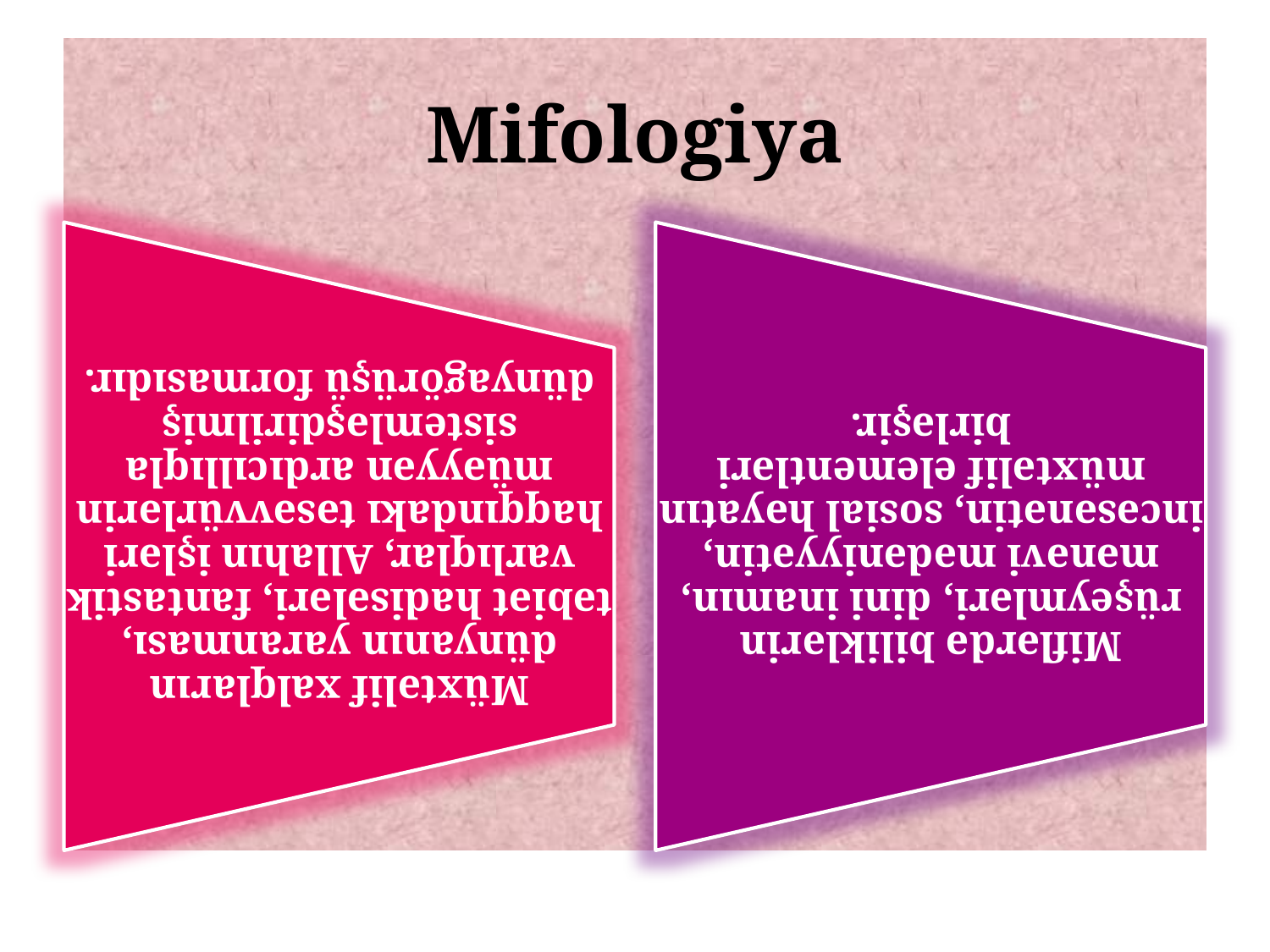

# Mifologiya
Müxtəlif xalqların dünyanın yaranması, təbiət hadisələri, fantastik varlıqlar, Allahın işləri haqqındakı təsəvvürlərin müəyyən ardıcıllıqla sistemləşdirilmiş dünyagörüşü formasıdır.
Miflərdə biliklərin rüşeymləri, dini inamın, mənəvi mədəniyyətin, incəsənətin, sosial həyatın müxtəlif elementləri birləşir.